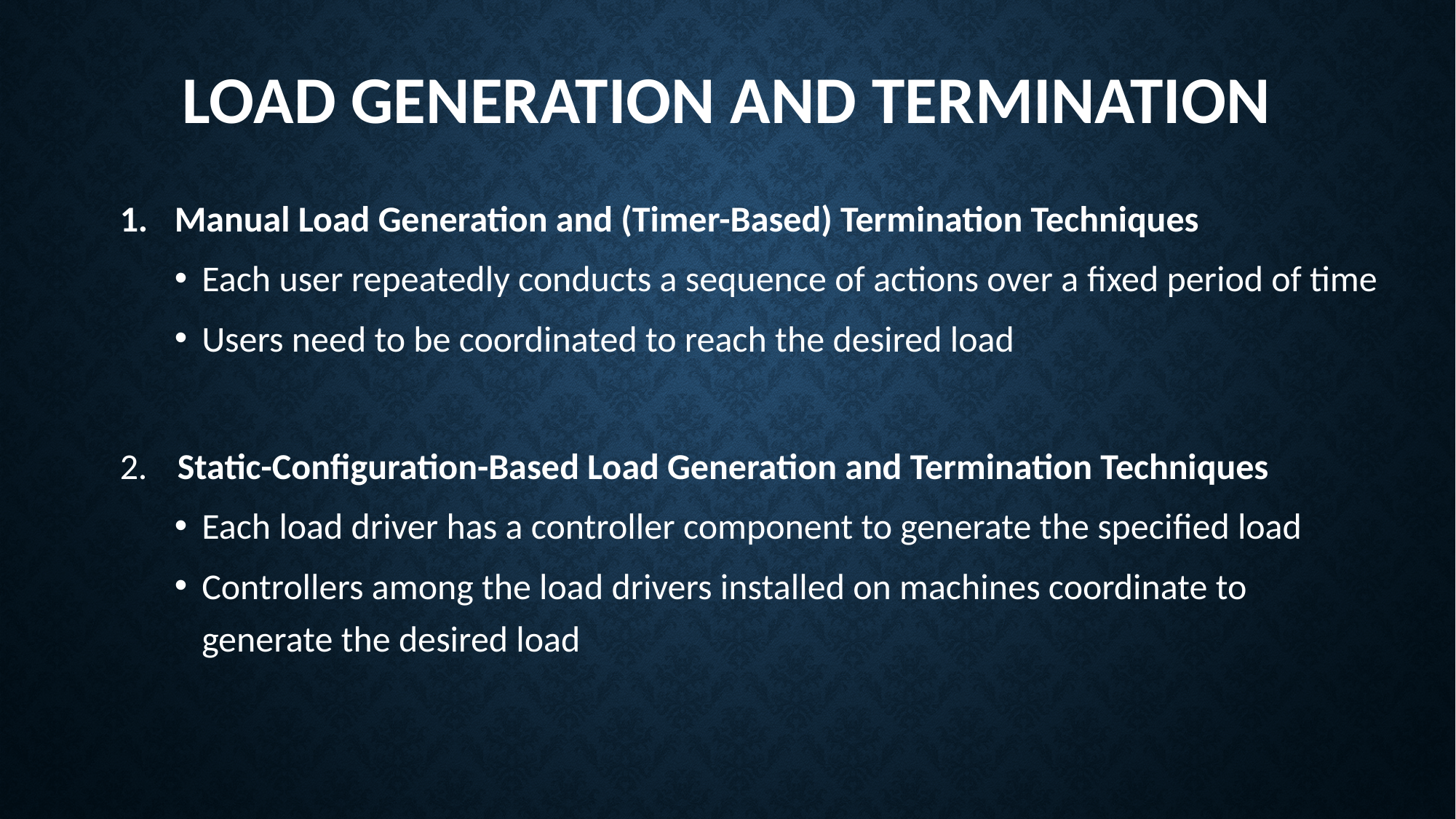

# Load Generation and Termination
Manual Load Generation and (Timer-Based) Termination Techniques
Each user repeatedly conducts a sequence of actions over a ﬁxed period of time
Users need to be coordinated to reach the desired load

  Static-Conﬁguration-Based Load Generation and Termination Techniques
Each load driver has a controller component to generate the speciﬁed load
Controllers among the load drivers installed on machines coordinate to generate the desired load